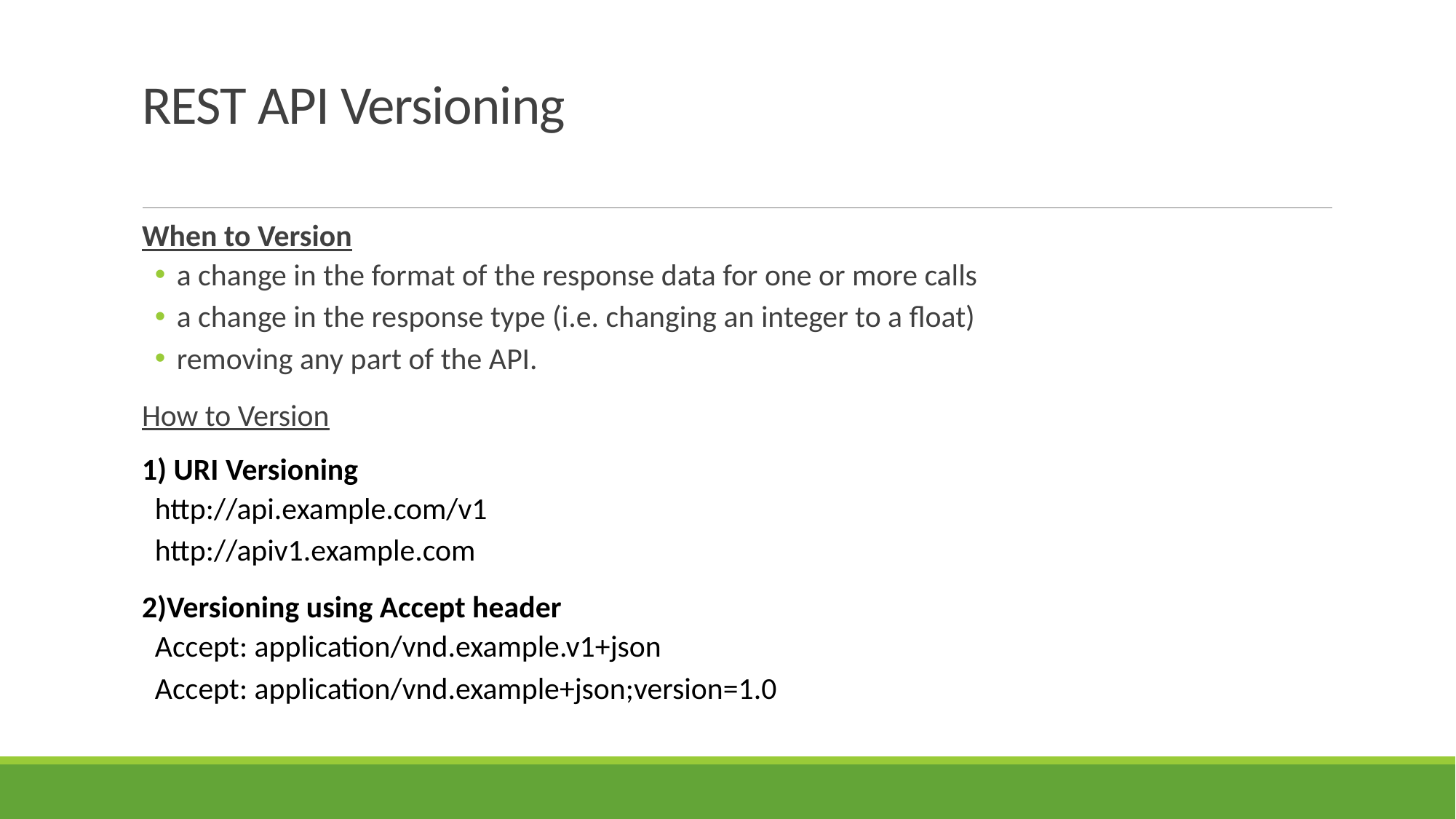

# REST API Versioning
When to Version
a change in the format of the response data for one or more calls
a change in the response type (i.e. changing an integer to a float)
removing any part of the API.
How to Version
1) URI Versioning
http://api.example.com/v1
http://apiv1.example.com
2)Versioning using Accept header
Accept: application/vnd.example.v1+json
Accept: application/vnd.example+json;version=1.0